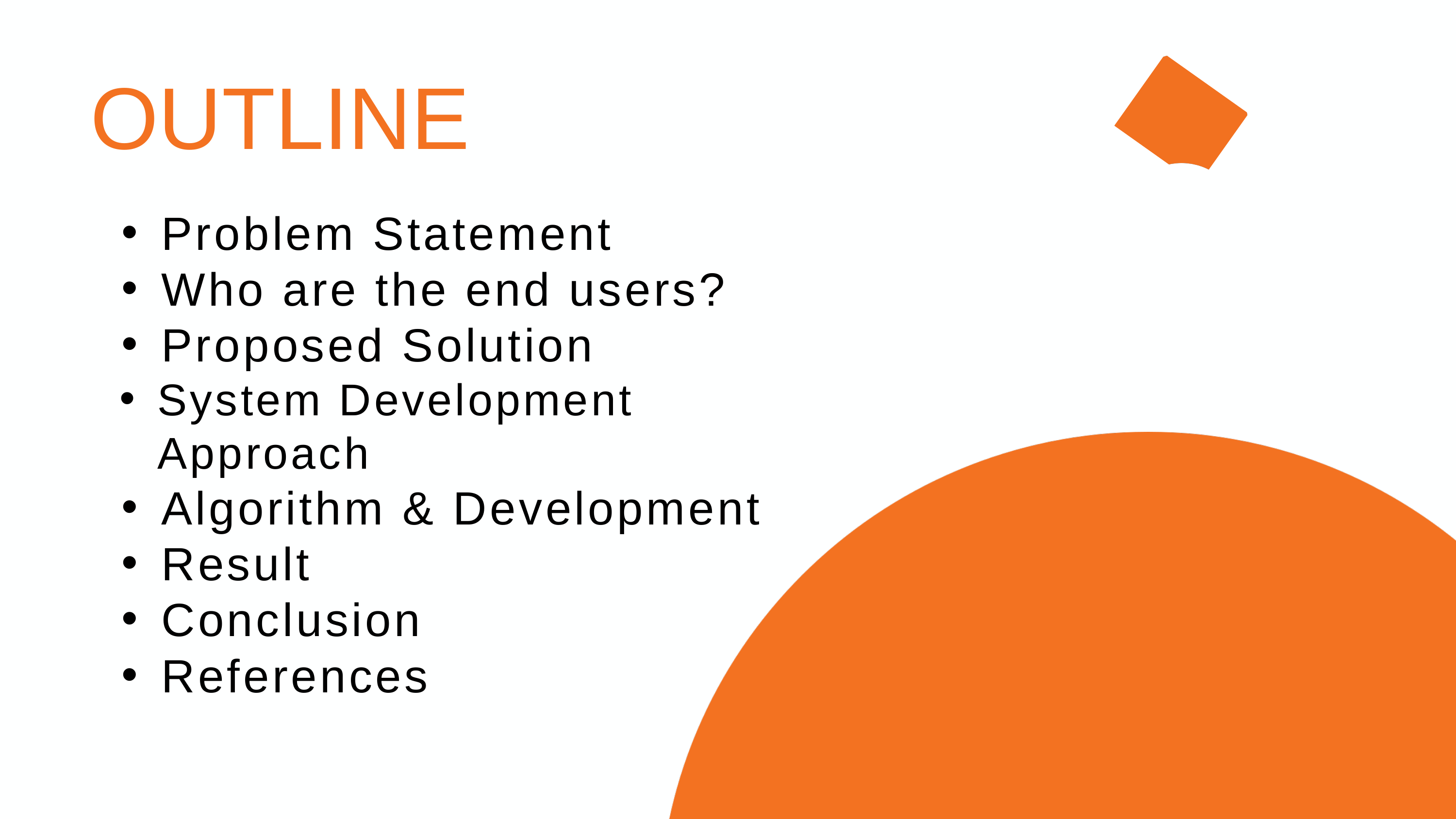

OUTLINE

Problem Statement
Who are the end users?
Proposed Solution
System Development Approach
Algorithm & Development
Result
Conclusion
References